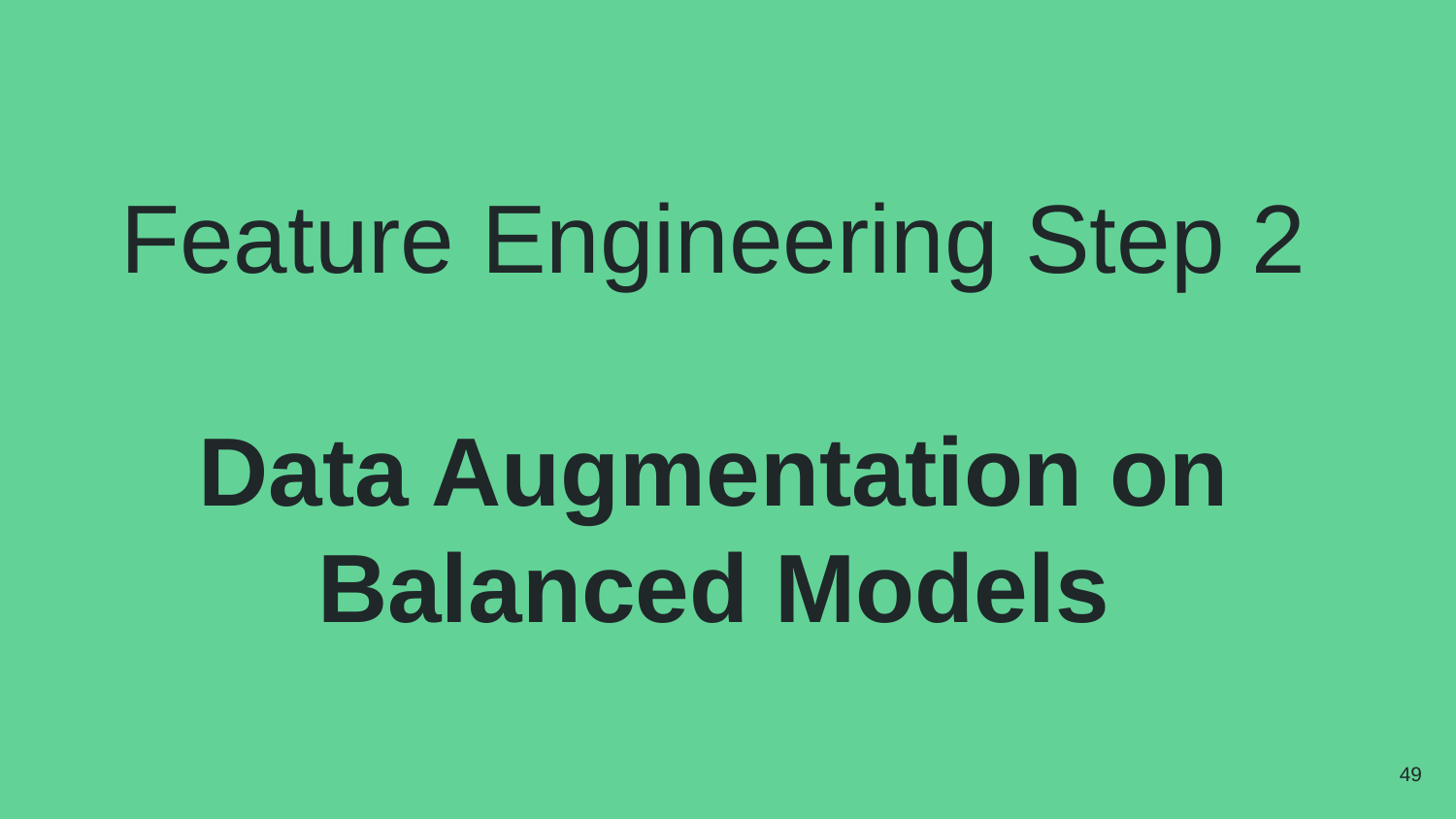

# Feature Engineering Step 2

Data Augmentation on Balanced Models
49